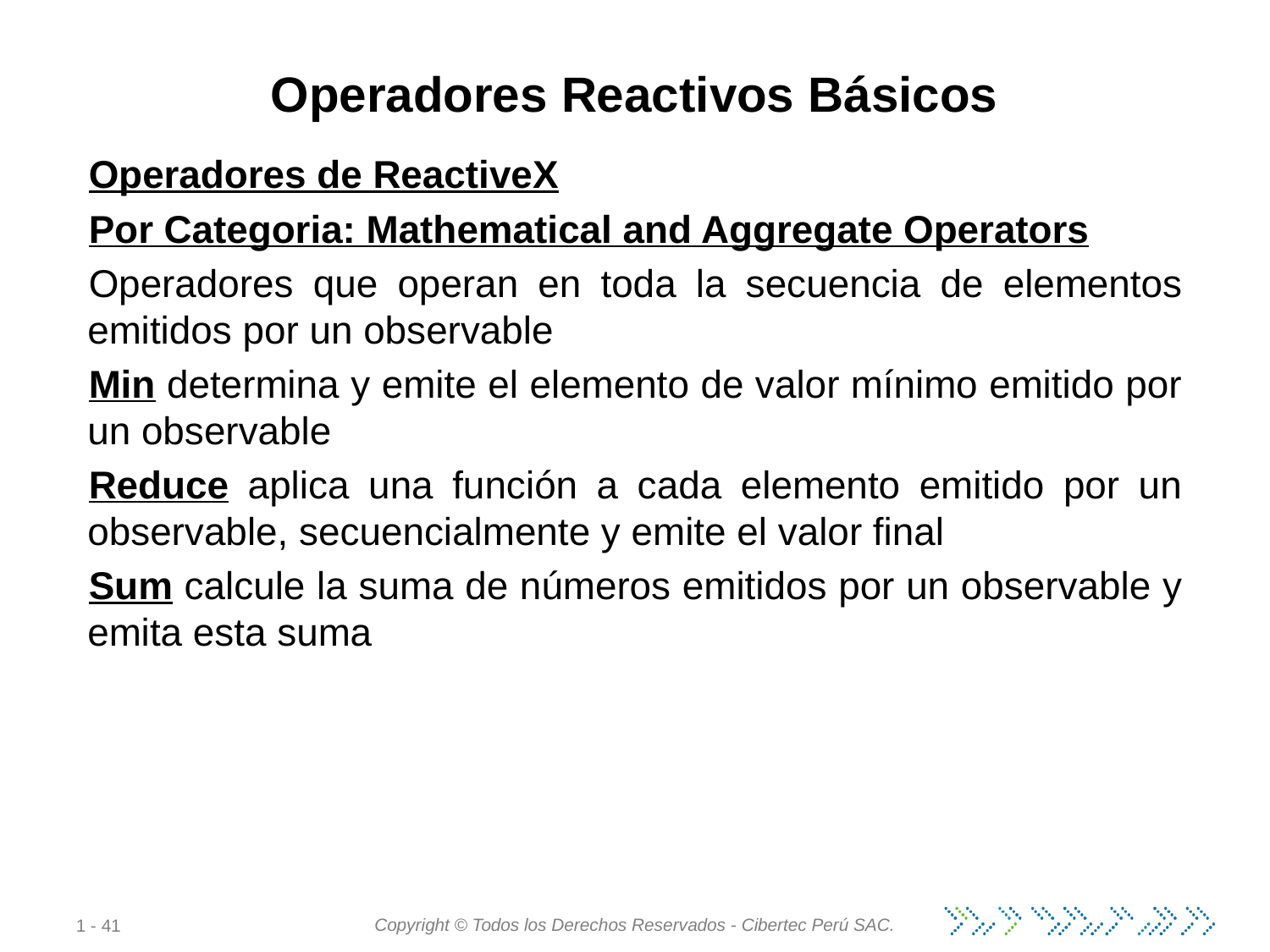

# Operadores Reactivos Básicos
Operadores de ReactiveX
Por Categoria: Mathematical and Aggregate Operators
Operadores que operan en toda la secuencia de elementos emitidos por un observable
Min determina y emite el elemento de valor mínimo emitido por un observable
Reduce aplica una función a cada elemento emitido por un observable, secuencialmente y emite el valor final
Sum calcule la suma de números emitidos por un observable y emita esta suma